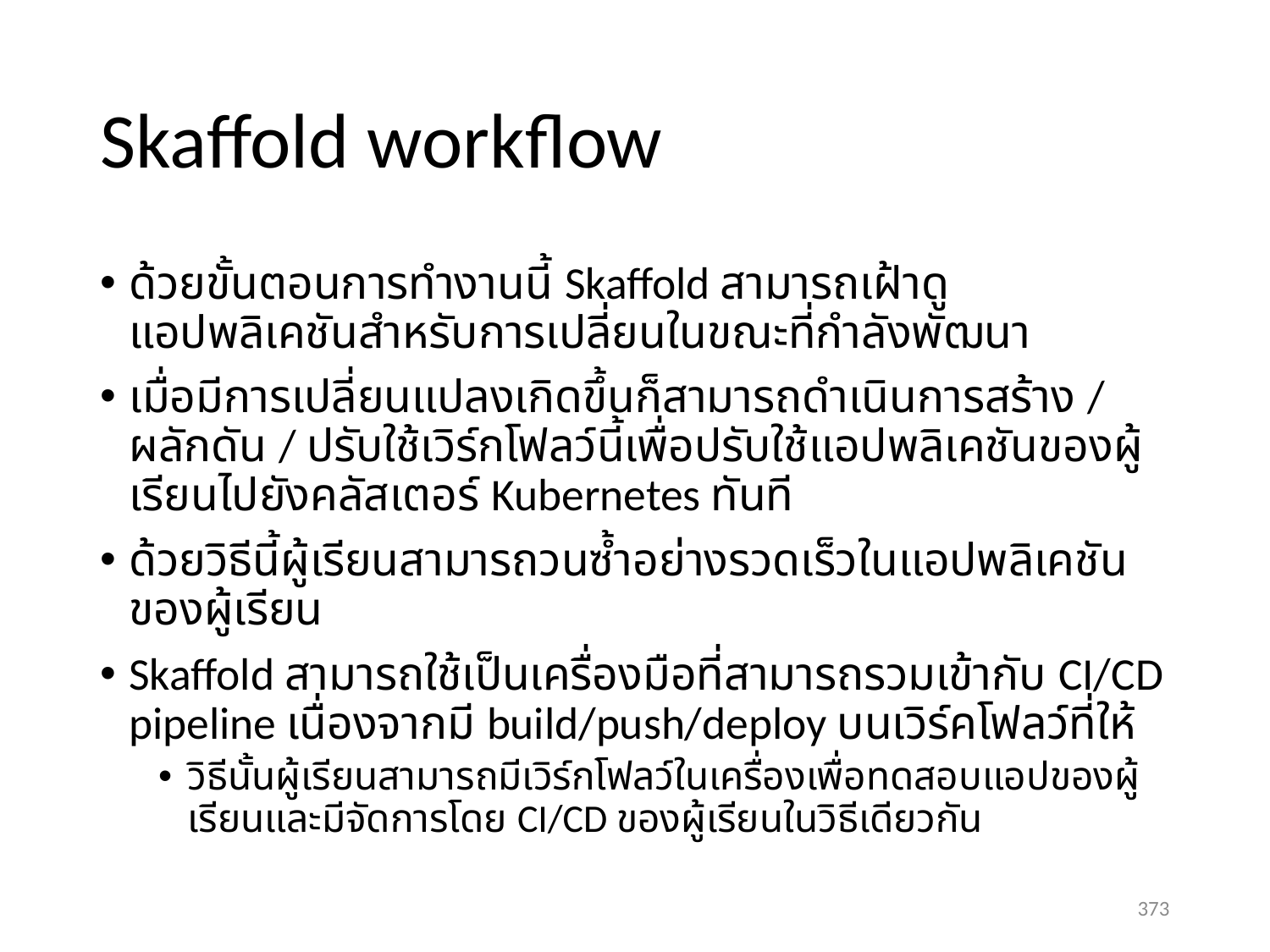

# Skaffold workflow
ด้วยขั้นตอนการทำงานนี้ Skaffold สามารถเฝ้าดูแอปพลิเคชันสำหรับการเปลี่ยนในขณะที่กำลังพัฒนา
เมื่อมีการเปลี่ยนแปลงเกิดขึ้นก็สามารถดำเนินการสร้าง / ผลักดัน / ปรับใช้เวิร์กโฟลว์นี้เพื่อปรับใช้แอปพลิเคชันของผู้เรียนไปยังคลัสเตอร์ Kubernetes ทันที
ด้วยวิธีนี้ผู้เรียนสามารถวนซ้ำอย่างรวดเร็วในแอปพลิเคชันของผู้เรียน
Skaffold สามารถใช้เป็นเครื่องมือที่สามารถรวมเข้ากับ CI/CD pipeline เนื่องจากมี build/push/deploy บนเวิร์คโฟลว์ที่ให้
วิธีนั้นผู้เรียนสามารถมีเวิร์กโฟลว์ในเครื่องเพื่อทดสอบแอปของผู้เรียนและมีจัดการโดย CI/CD ของผู้เรียนในวิธีเดียวกัน
373